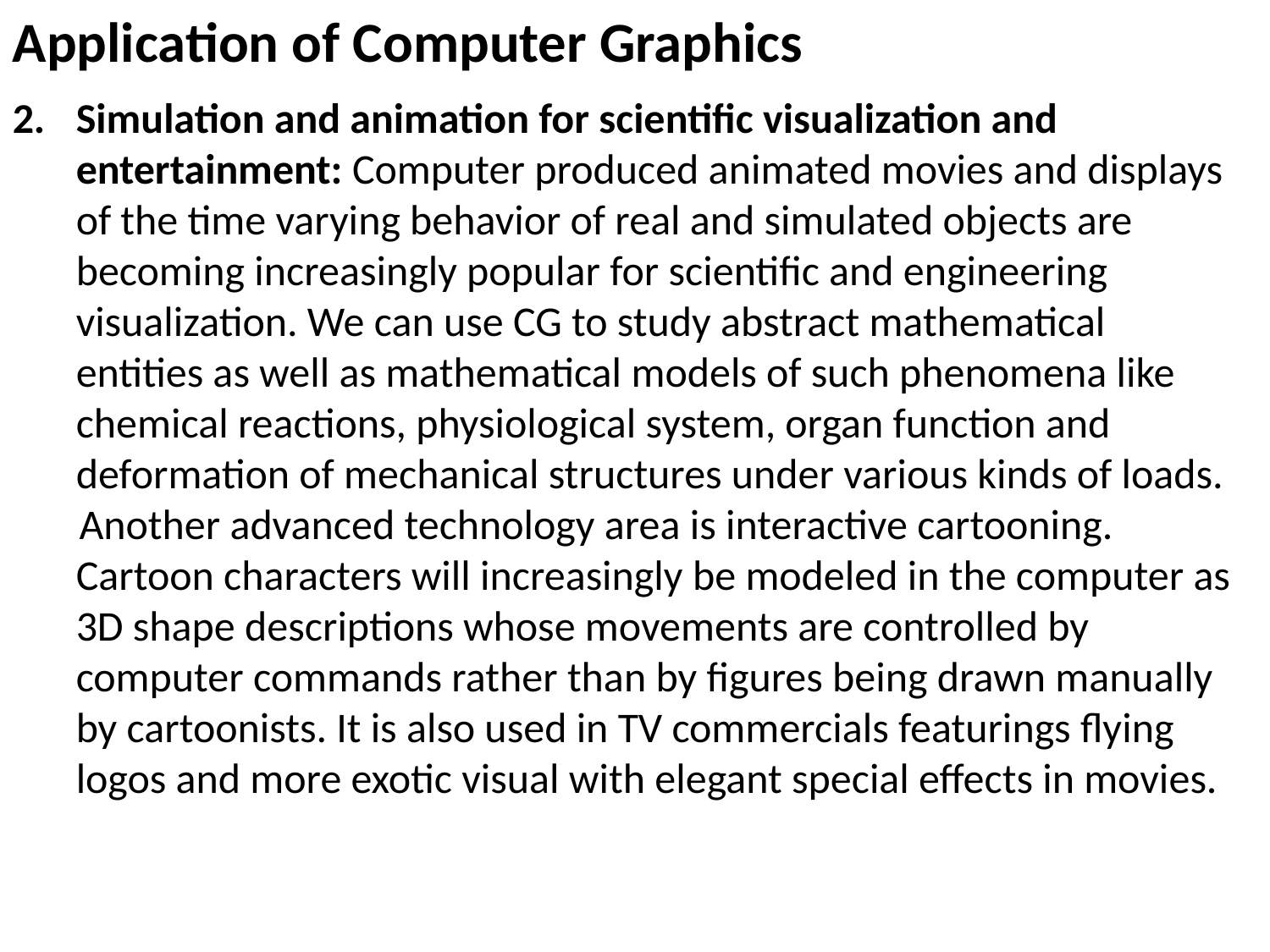

Application of Computer Graphics
Simulation and animation for scientific visualization and entertainment: Computer produced animated movies and displays of the time varying behavior of real and simulated objects are becoming increasingly popular for scientific and engineering visualization. We can use CG to study abstract mathematical entities as well as mathematical models of such phenomena like chemical reactions, physiological system, organ function and deformation of mechanical structures under various kinds of loads.
       Another advanced technology area is interactive cartooning. Cartoon characters will increasingly be modeled in the computer as 3D shape descriptions whose movements are controlled by computer commands rather than by figures being drawn manually by cartoonists. It is also used in TV commercials featurings flying logos and more exotic visual with elegant special effects in movies.